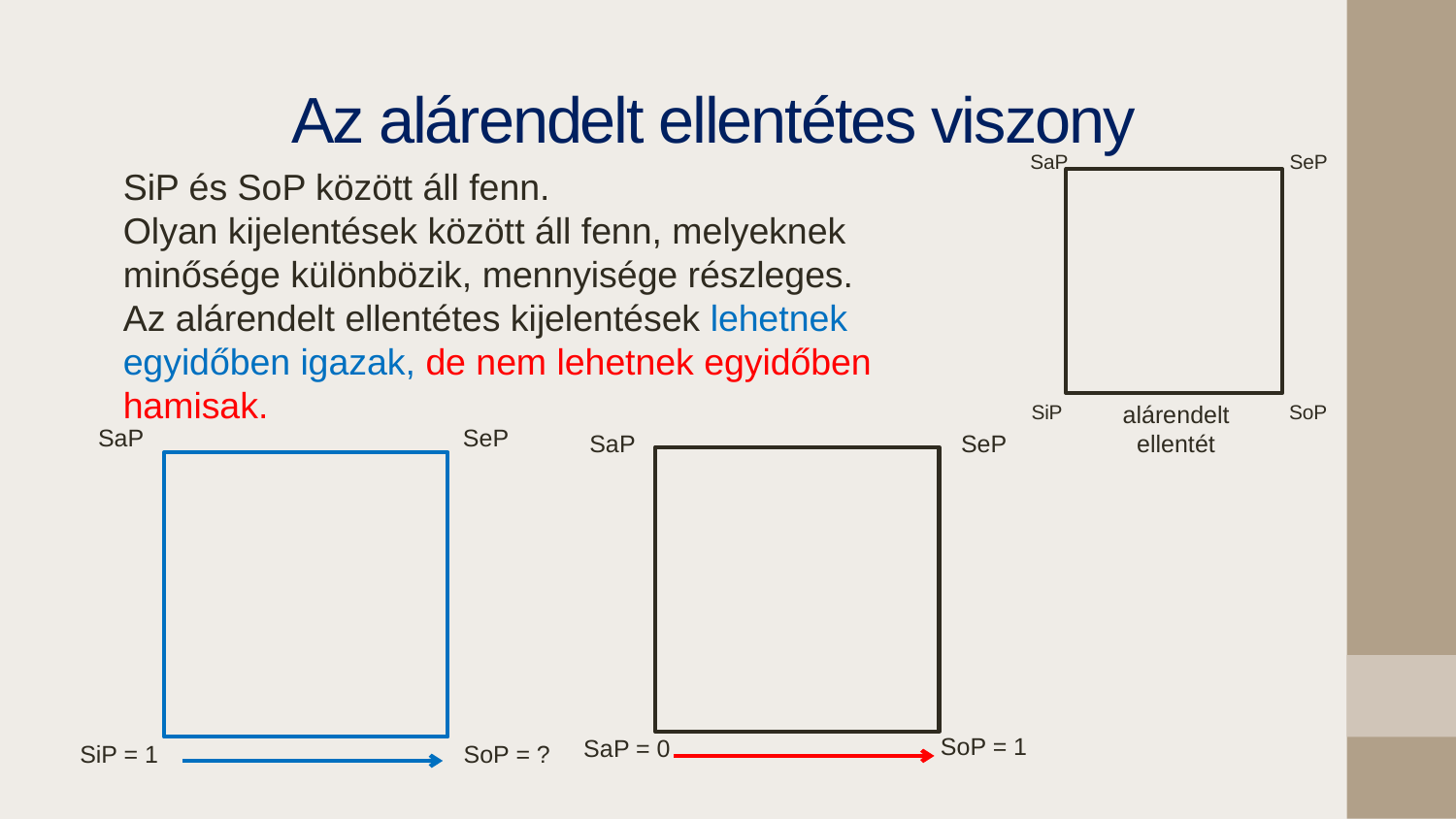

# Az alárendelt ellentétes viszony
SaP

SeP
SoP
SiP
alárendelt ellentét
SiP és SoP között áll fenn.
Olyan kijelentések között áll fenn, melyeknek minősége különbözik, mennyisége részleges.
Az alárendelt ellentétes kijelentések lehetnek egyidőben igazak, de nem lehetnek egyidőben hamisak.
SeP
SaP

SiP = 1
SoP = ?
SeP
SaP

SaP = 0
SoP = 1